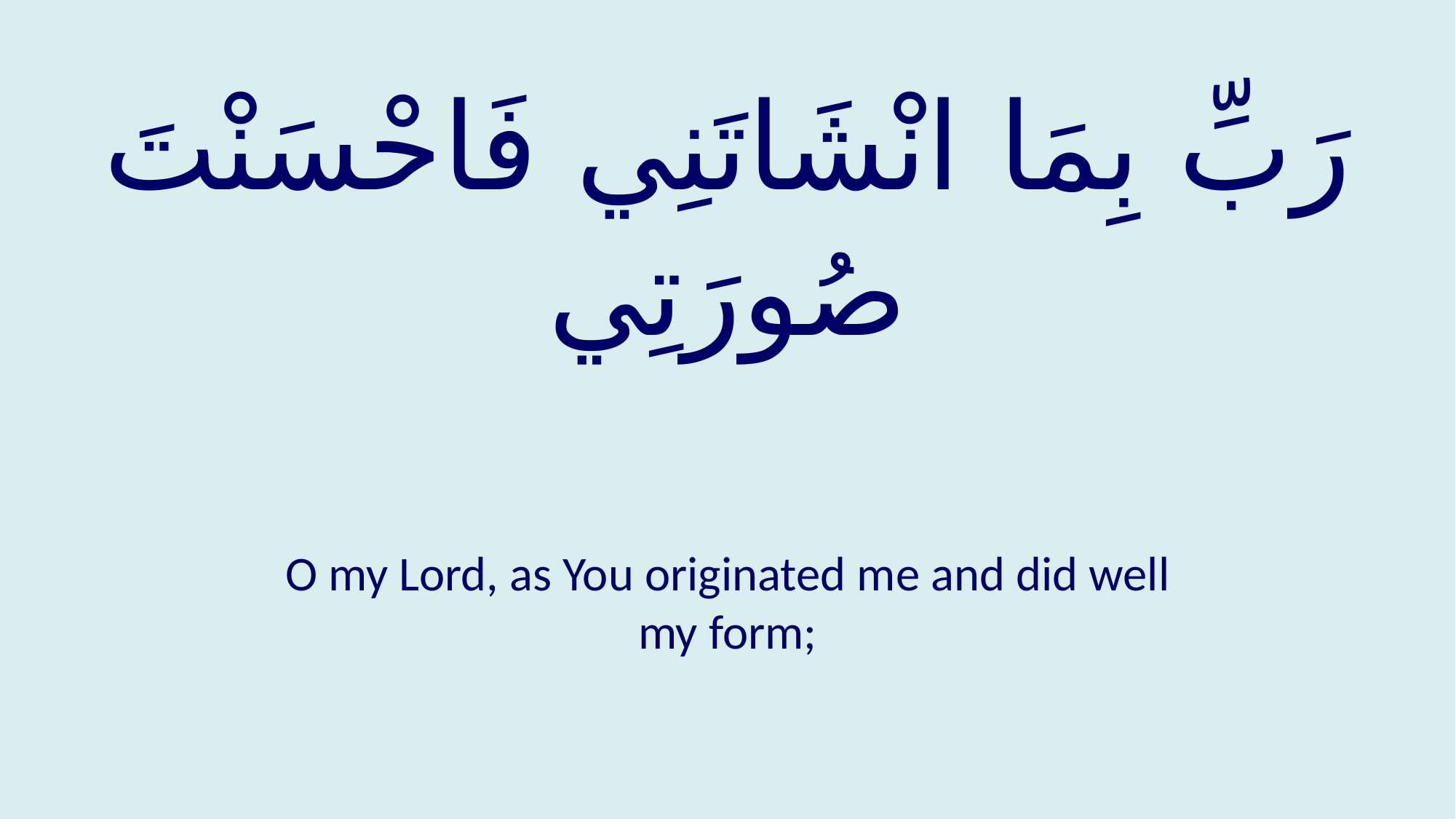

# رَبِّ بِمَا انْشَاتَنِي فَاحْسَنْتَ صُورَتِي
O my Lord, as You originated me and did well my form;